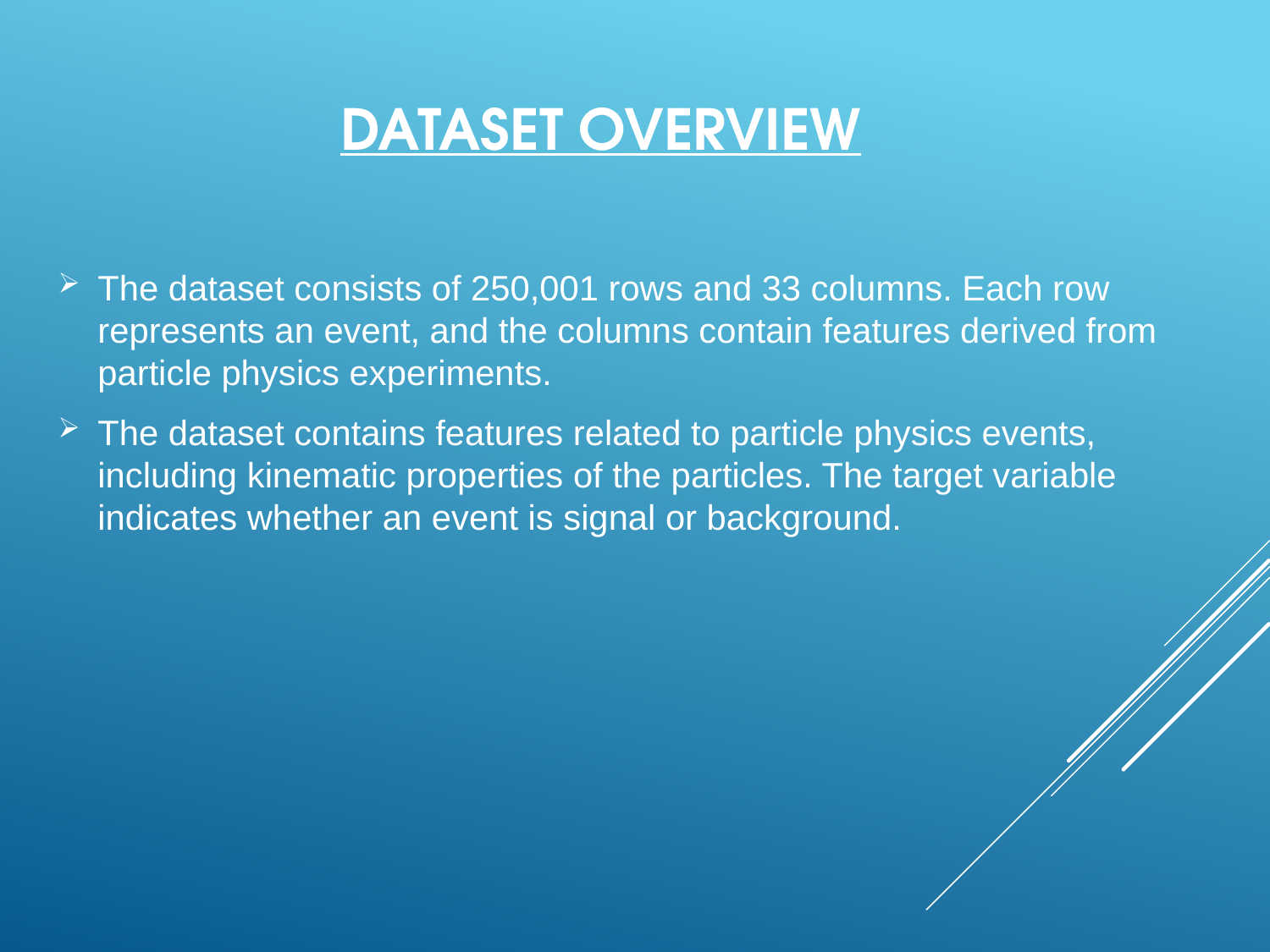

# Dataset Overview
The dataset consists of 250,001 rows and 33 columns. Each row represents an event, and the columns contain features derived from particle physics experiments.
The dataset contains features related to particle physics events, including kinematic properties of the particles. The target variable indicates whether an event is signal or background.